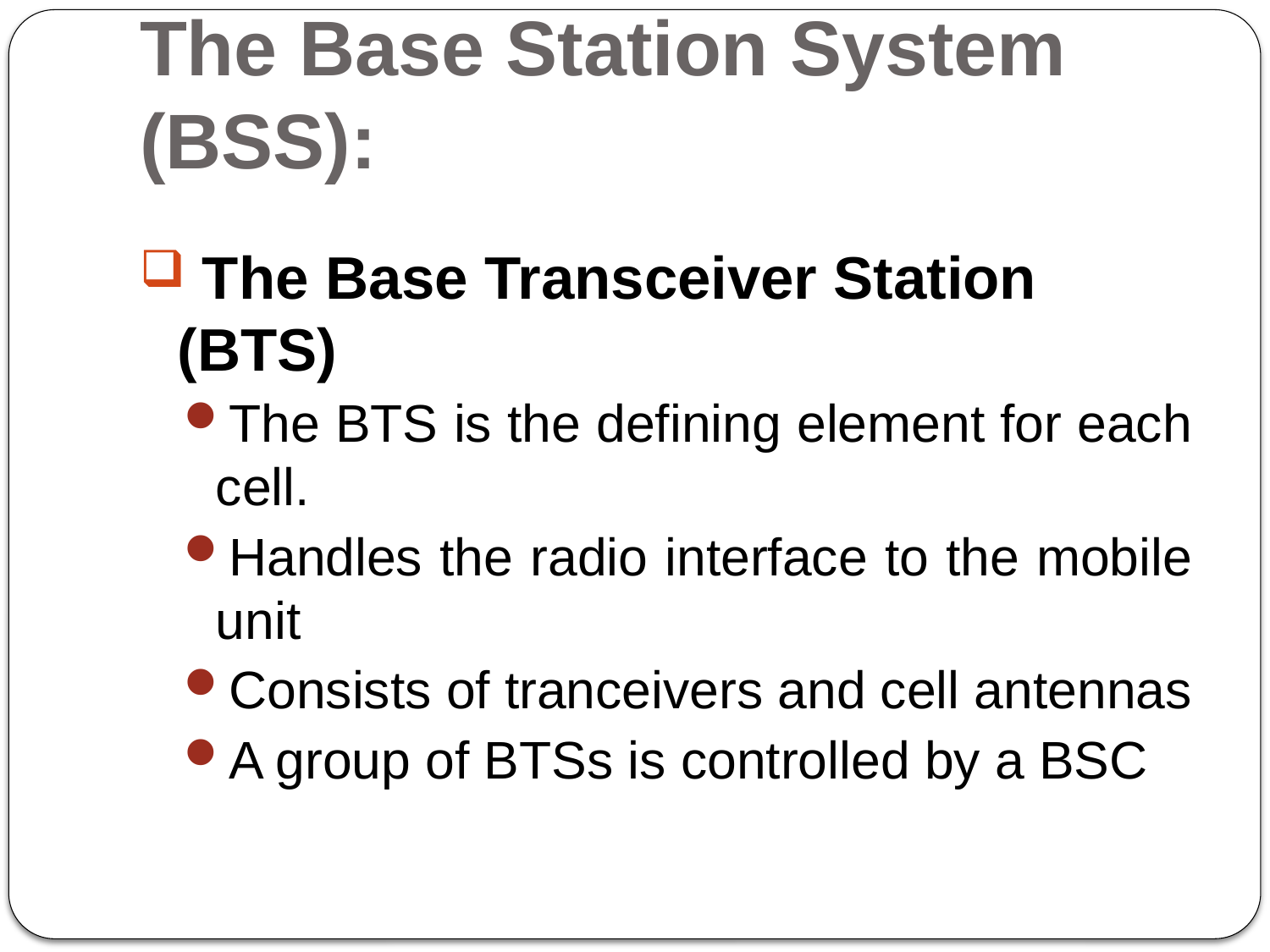

# The Base Station System (BSS):
 The Base Transceiver Station (BTS)
The BTS is the defining element for each cell.
Handles the radio interface to the mobile unit
Consists of tranceivers and cell antennas
A group of BTSs is controlled by a BSC